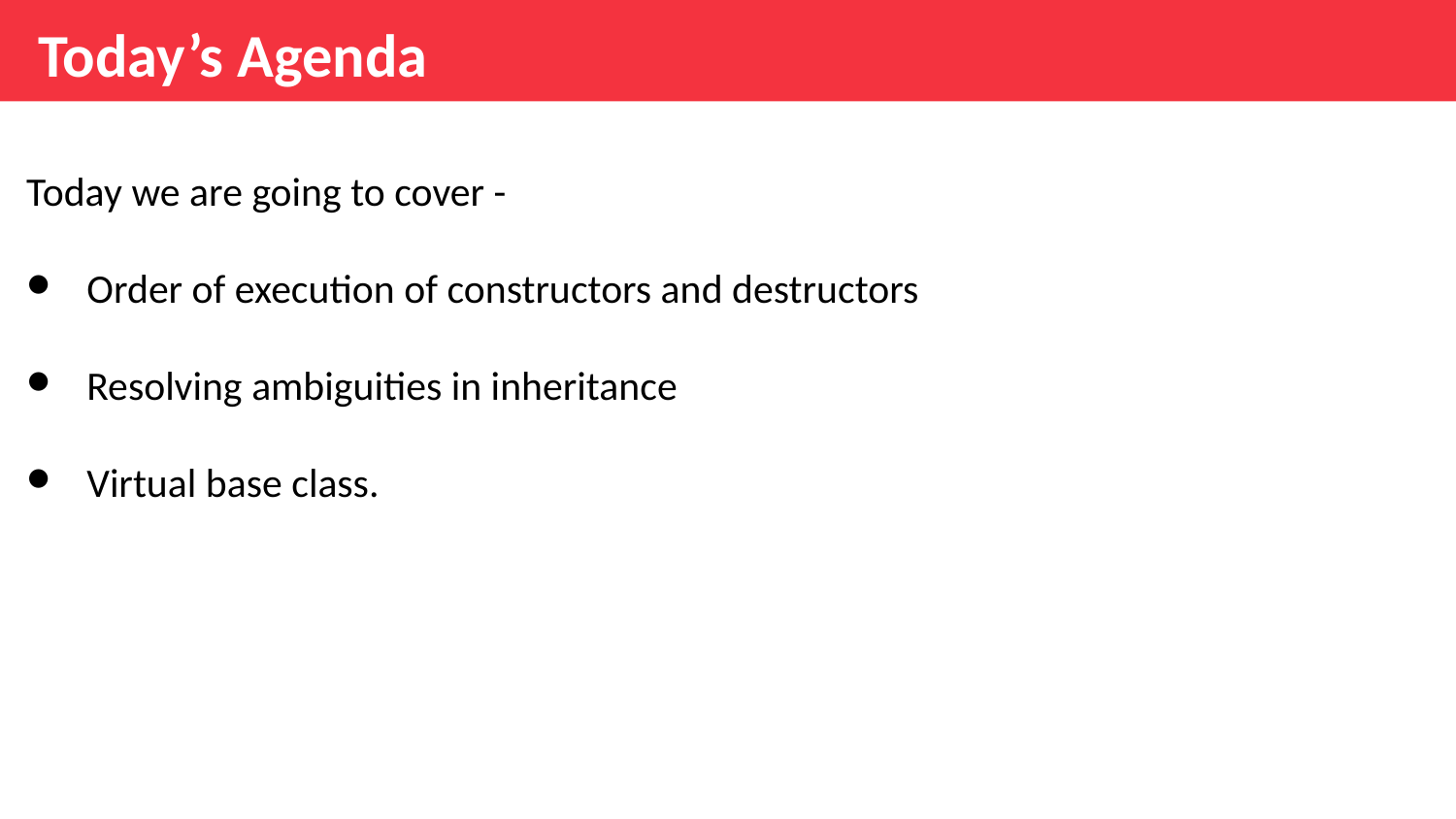

Today’s Agenda

Today we are going to cover -
Order of execution of constructors and destructors
Resolving ambiguities in inheritance
Virtual base class.